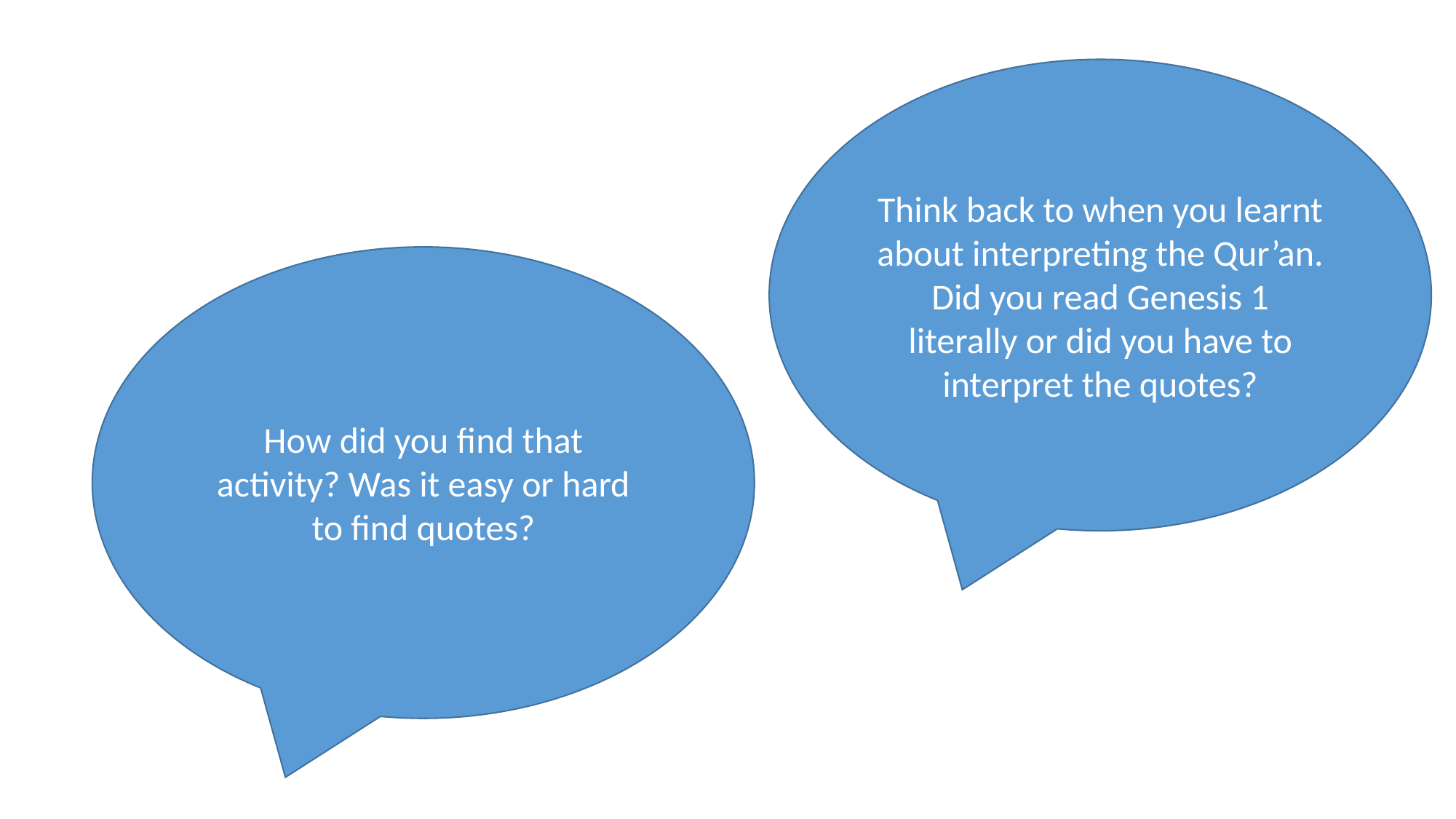

#
Think back to when you learnt about interpreting the Qur’an. Did you read Genesis 1 literally or did you have to interpret the quotes?
How did you find that activity? Was it easy or hard to find quotes?